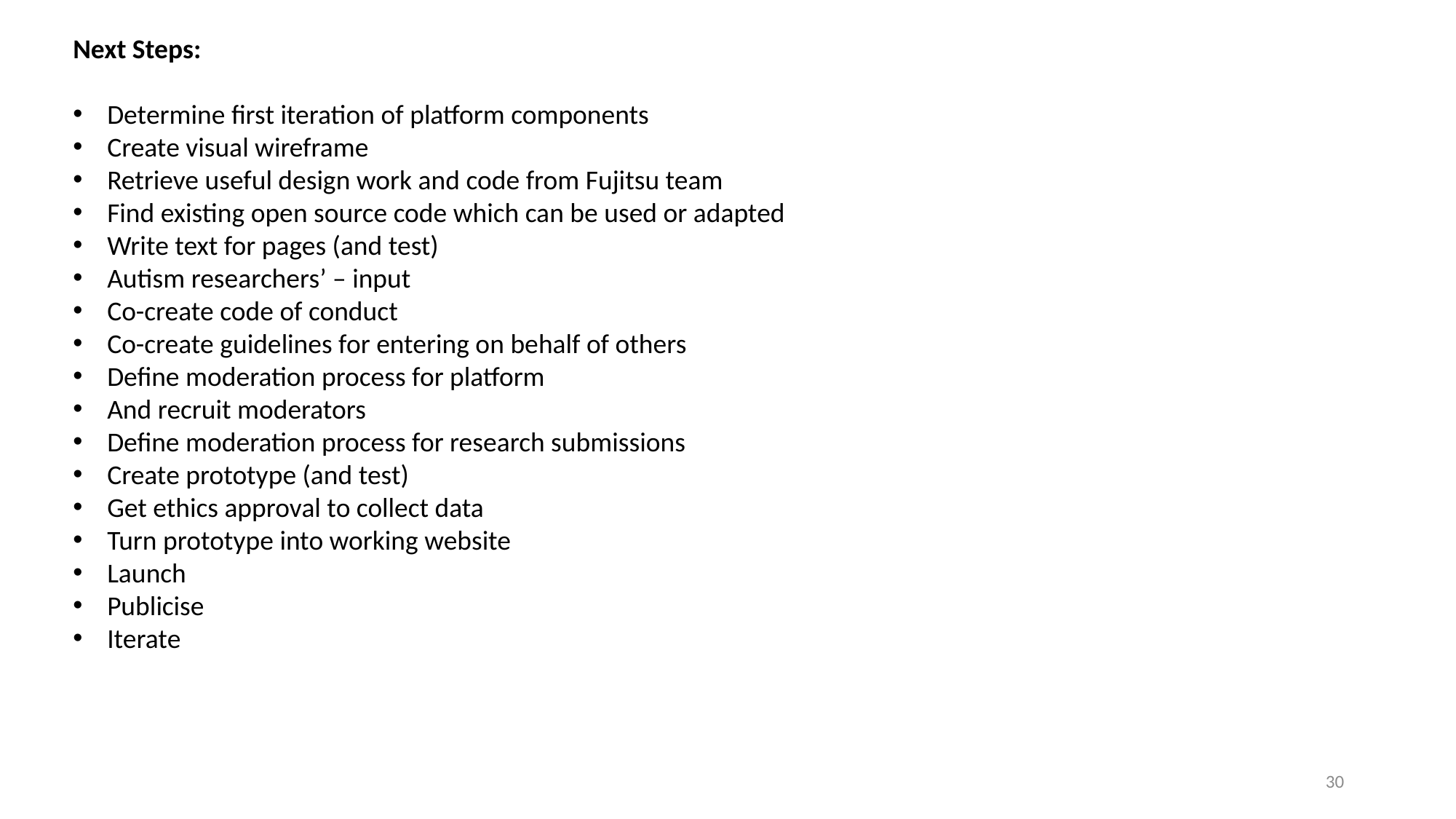

Next Steps:

Determine first iteration of platform components
Create visual wireframe
Retrieve useful design work and code from Fujitsu team
Find existing open source code which can be used or adapted
Write text for pages (and test)
Autism researchers’ – input
Co-create code of conduct
Co-create guidelines for entering on behalf of others
Define moderation process for platform
And recruit moderators
Define moderation process for research submissions
Create prototype (and test)
Get ethics approval to collect data
Turn prototype into working website
Launch
Publicise
Iterate

30